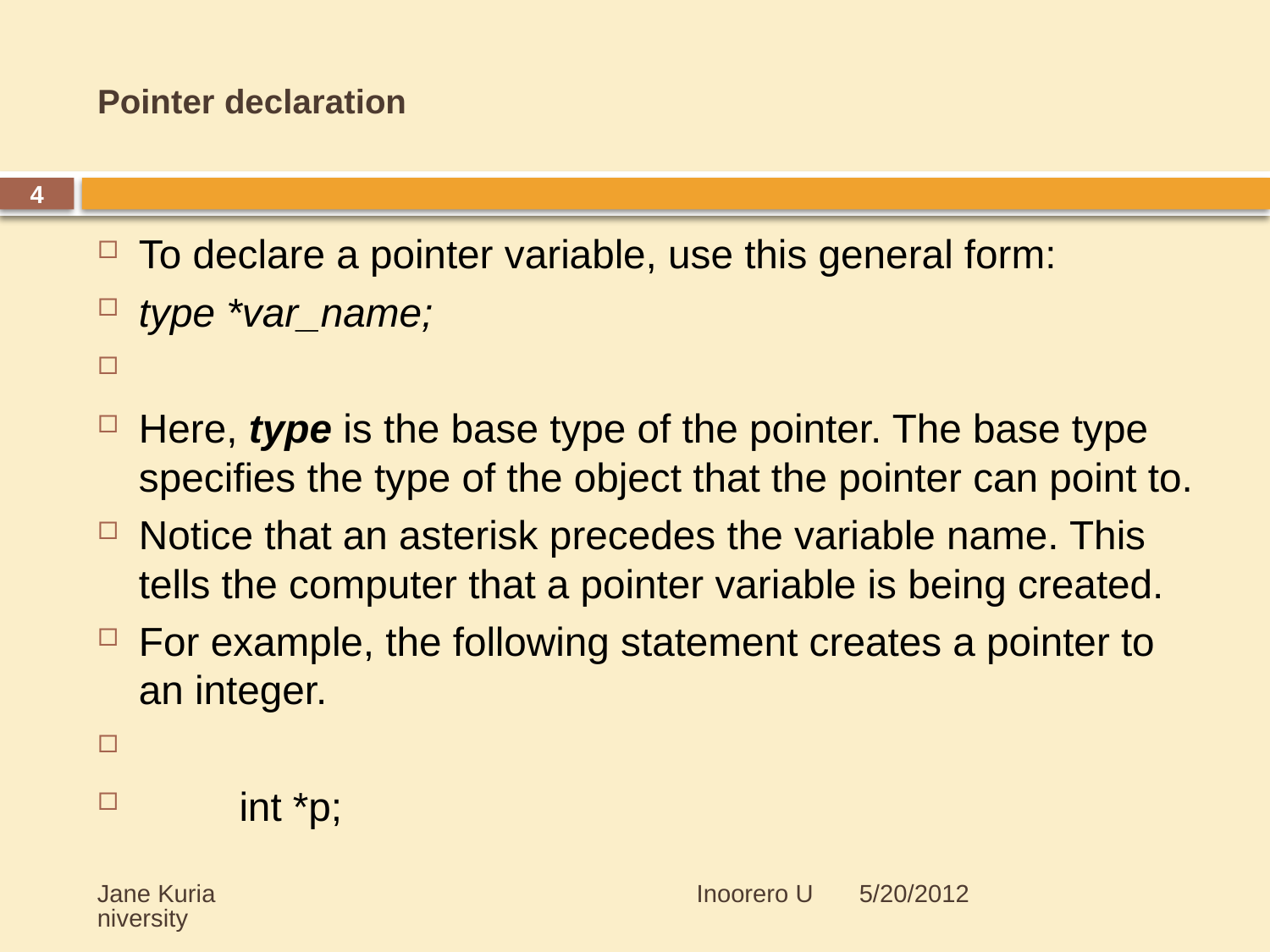

# Pointer declaration
4
To declare a pointer variable, use this general form:
type *var_name;

Here, type is the base type of the pointer. The base type specifies the type of the object that the pointer can point to.
Notice that an asterisk precedes the variable name. This tells the computer that a pointer variable is being created.
For example, the following statement creates a pointer to an integer.

	int *p;

Jane Kuria                                                                     Inoorero University
5/20/2012